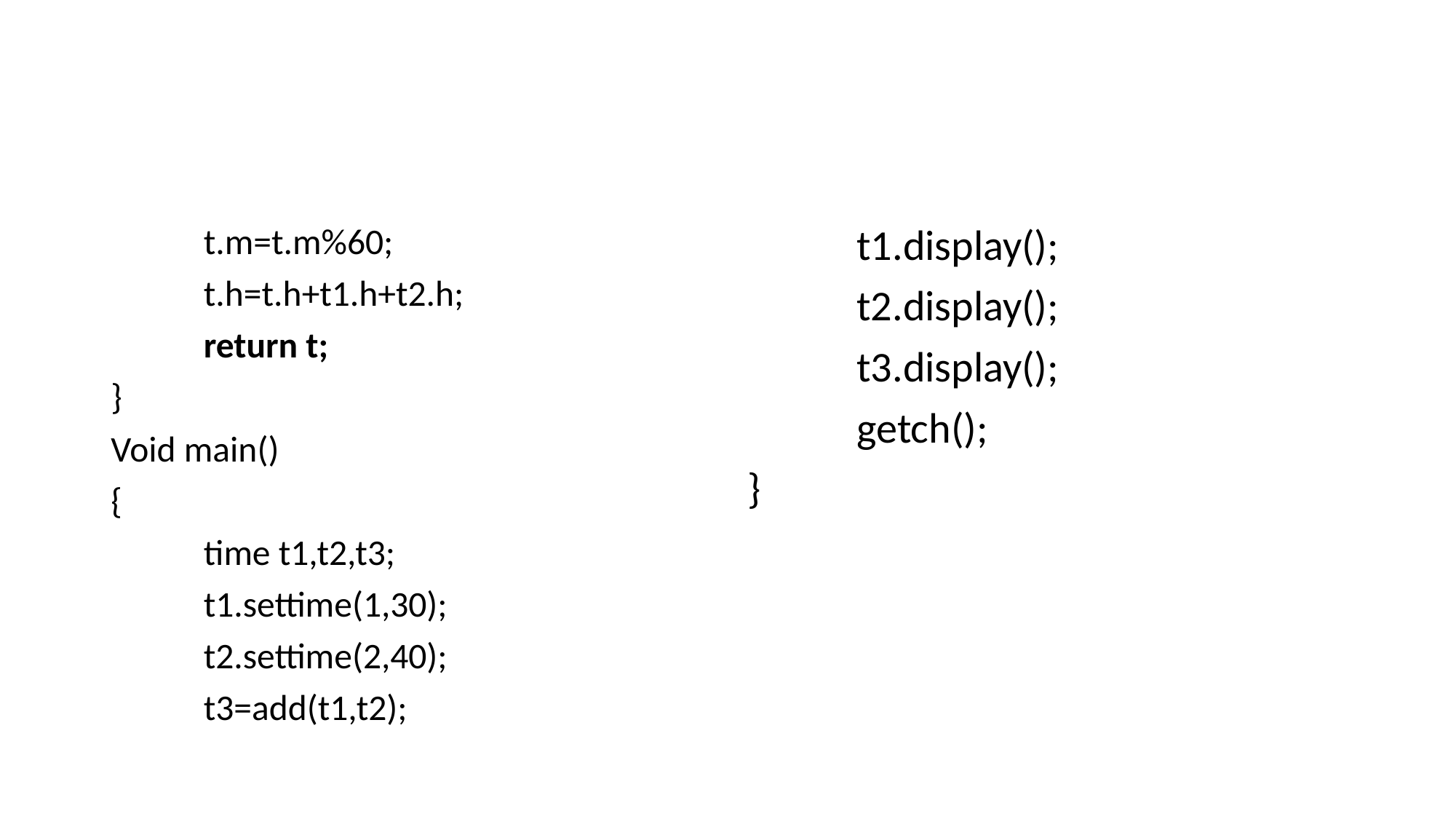

#
	t.m=t.m%60;
	t.h=t.h+t1.h+t2.h;
	return t;
}
Void main()
{
	time t1,t2,t3;
	t1.settime(1,30);
	t2.settime(2,40);
	t3=add(t1,t2);
	t1.display();
	t2.display();
	t3.display();
	getch();
}